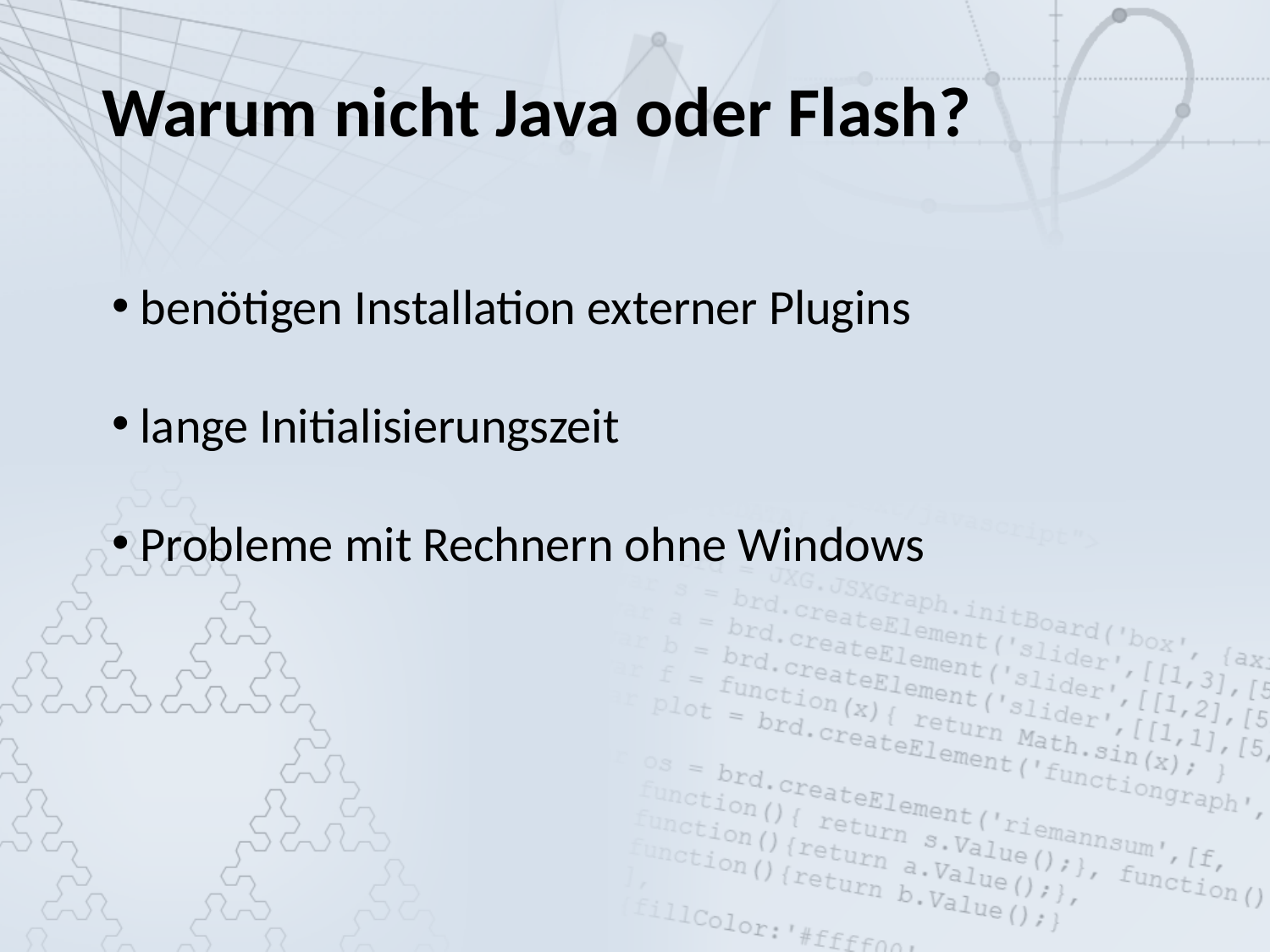

Warum nicht Java oder Flash?
 benötigen Installation externer Plugins
 lange Initialisierungszeit
 Probleme mit Rechnern ohne Windows